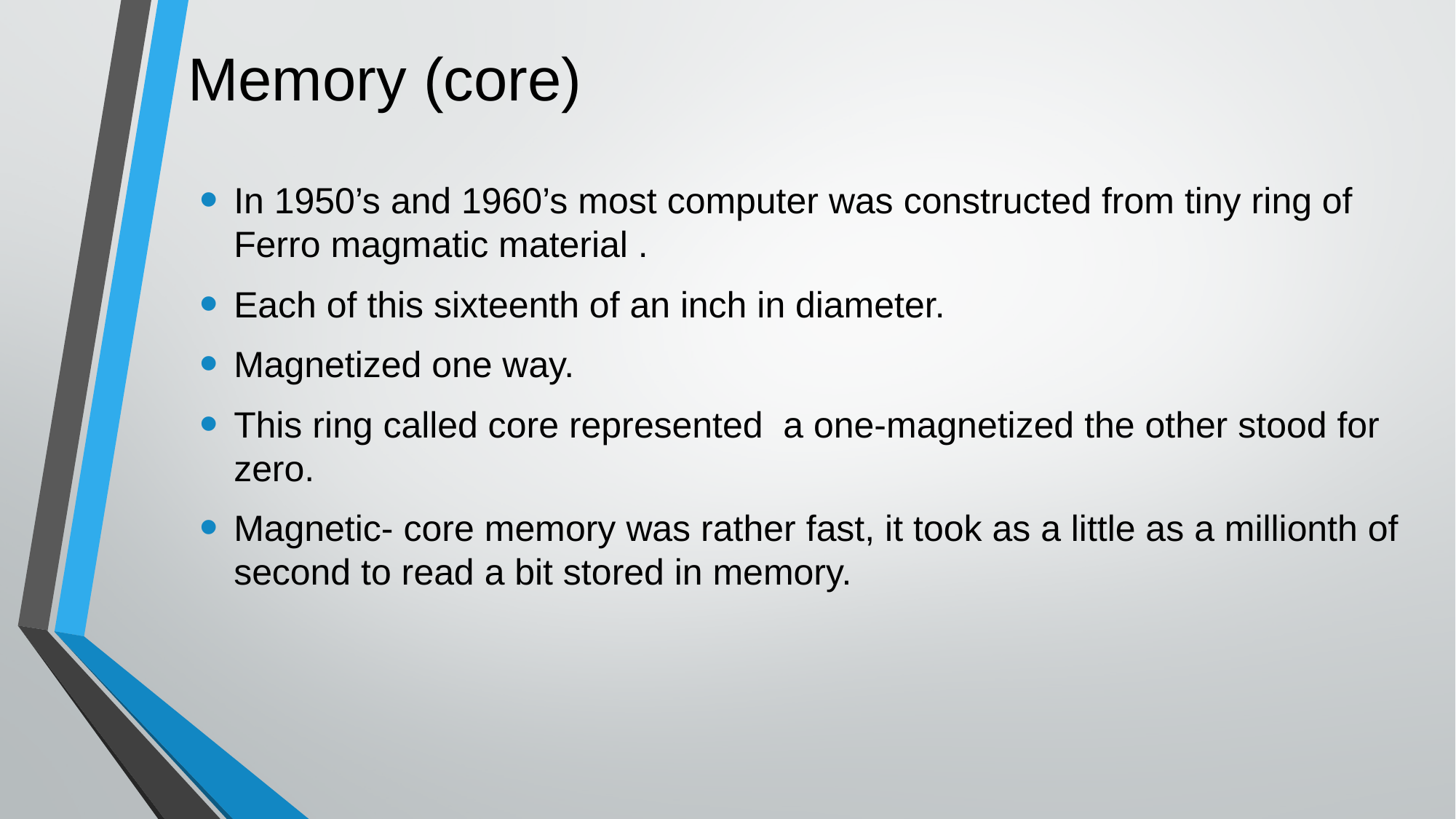

# Memory (core)
In 1950’s and 1960’s most computer was constructed from tiny ring of Ferro magmatic material .
Each of this sixteenth of an inch in diameter.
Magnetized one way.
This ring called core represented  a one-magnetized the other stood for zero.
Magnetic- core memory was rather fast, it took as a little as a millionth of second to read a bit stored in memory.